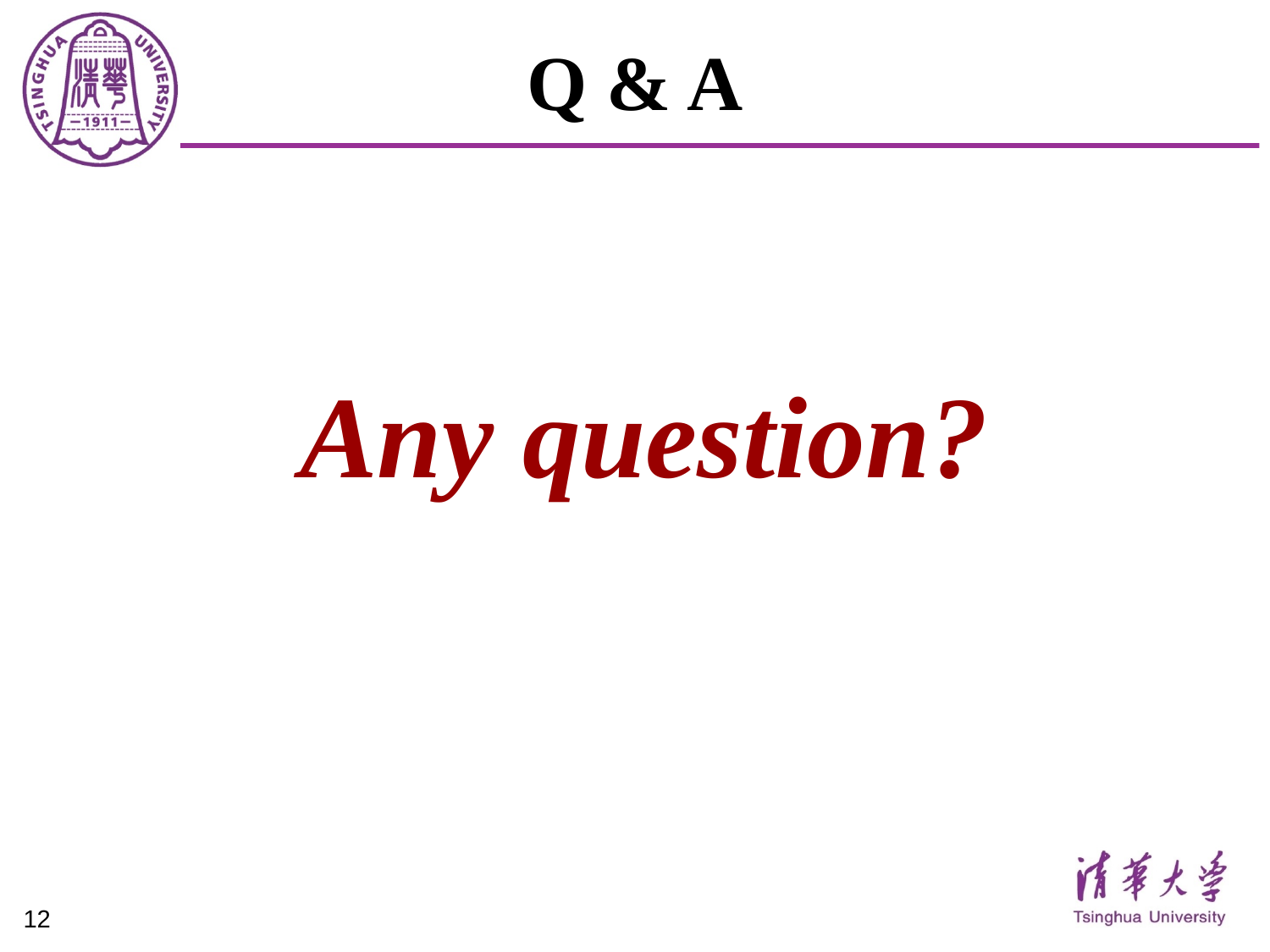

# Q & A
Any question?
12